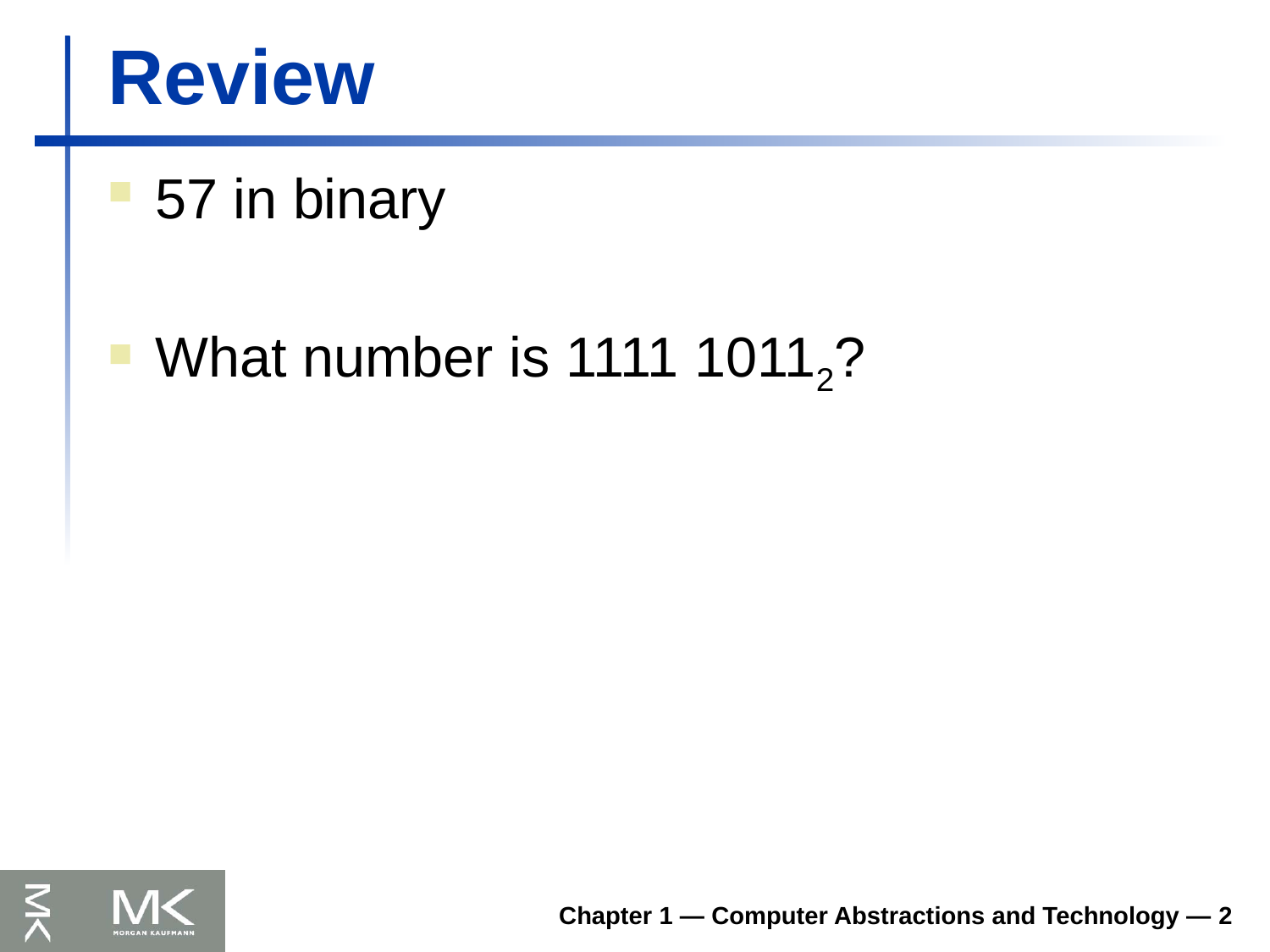

# Review
57 in binary

What number is 1111 10112?

Chapter 1 — Computer Abstractions and Technology — 2